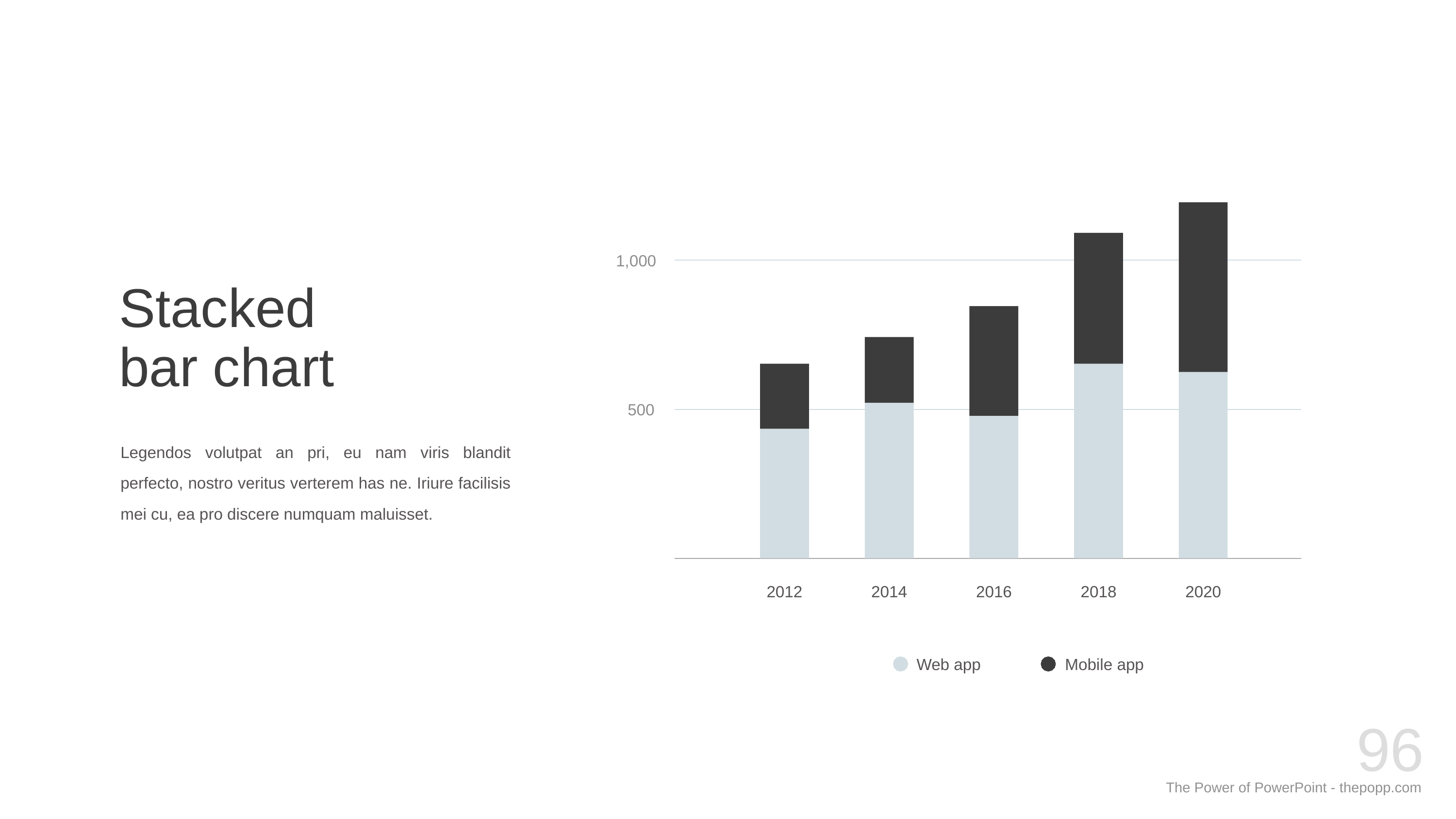

# Stacked bar chart

1,000

500

Legendos volutpat an pri, eu nam viris blandit perfecto, nostro veritus verterem has ne. Iriure facilisis mei cu, ea pro discere numquam maluisset.

2012
2014
2016
2018
2020
Web app

Mobile app

96
The Power of PowerPoint - thepopp.com